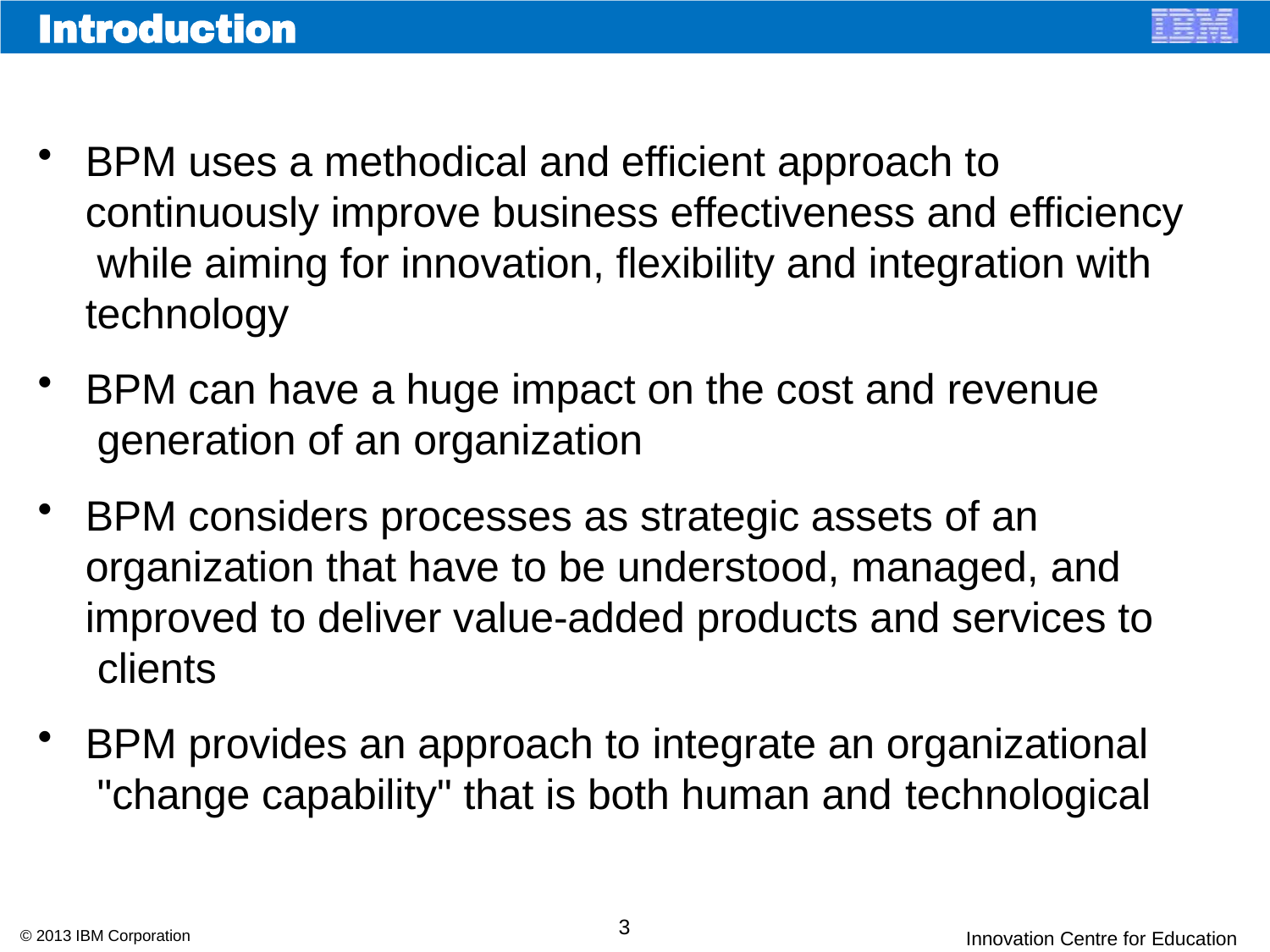

# Introduction
BPM uses a methodical and efficient approach to  continuously improve business effectiveness and efficiency  while aiming for innovation, flexibility and integration with  technology
BPM can have a huge impact on the cost and revenue  generation of an organization
BPM considers processes as strategic assets of an  organization that have to be understood, managed, and  improved to deliver value-added products and services to  clients
BPM provides an approach to integrate an organizational  "change capability" that is both human and technological
3
© 2013 IBM Corporation
Innovation Centre for Education